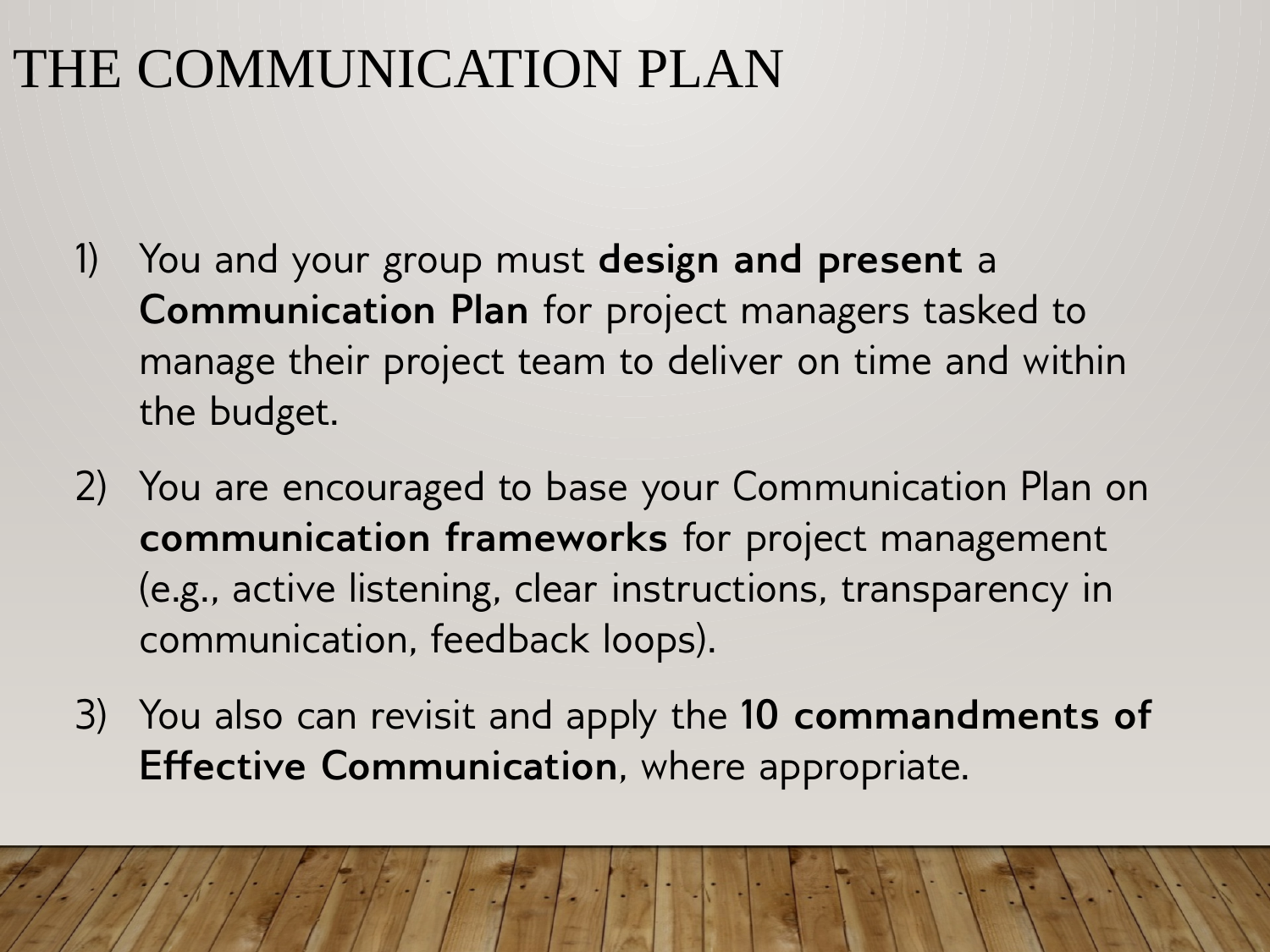

The Communication Plan
You and your group must design and present a Communication Plan for project managers tasked to manage their project team to deliver on time and within the budget.
You are encouraged to base your Communication Plan on communication frameworks for project management (e.g., active listening, clear instructions, transparency in communication, feedback loops).
You also can revisit and apply the 10 commandments of Effective Communication, where appropriate.